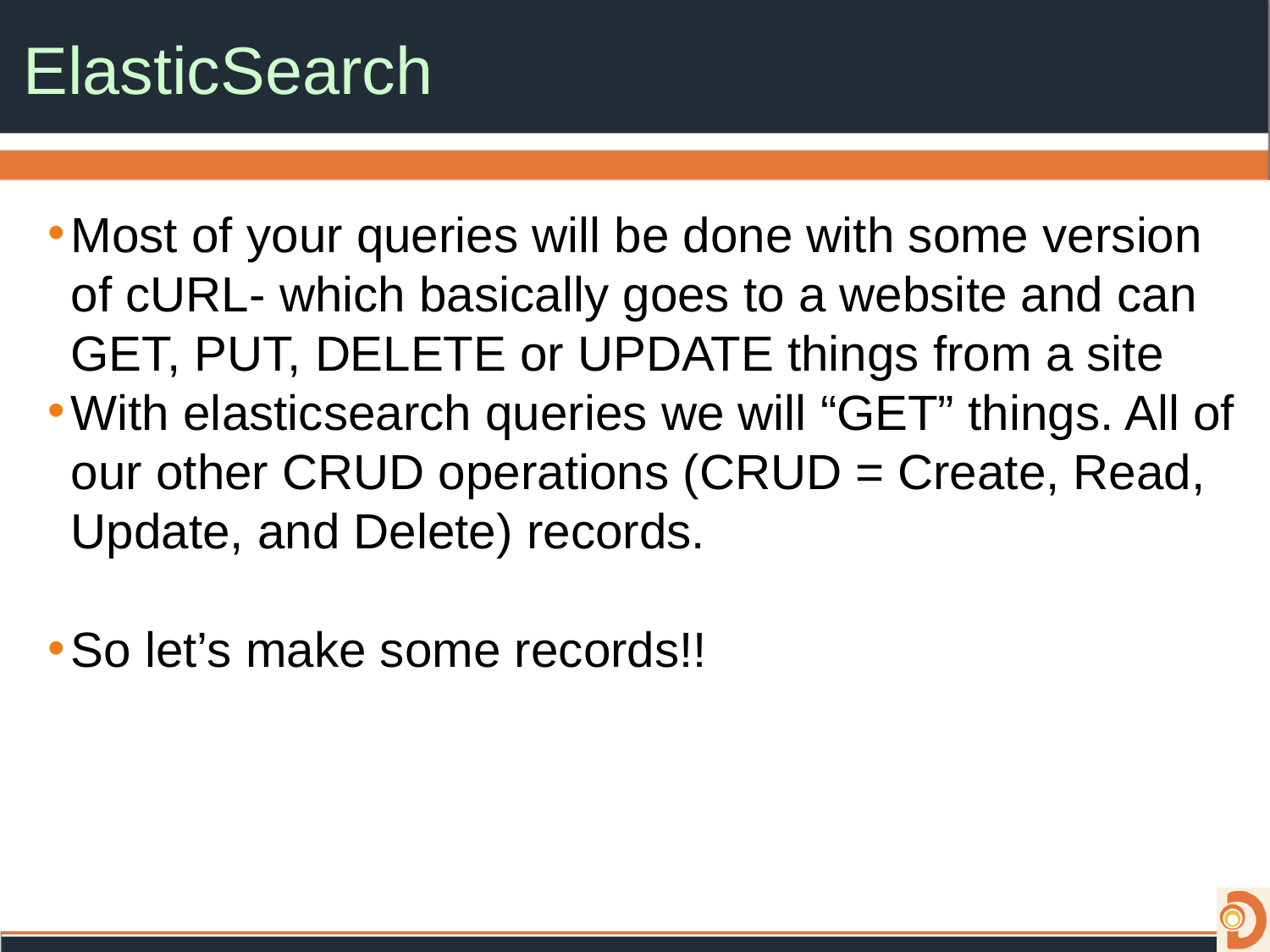

# ElasticSearch
Most of your queries will be done with some version of cURL- which basically goes to a website and can GET, PUT, DELETE or UPDATE things from a site
With elasticsearch queries we will “GET” things. All of our other CRUD operations (CRUD = Create, Read, Update, and Delete) records.

So let’s make some records!!